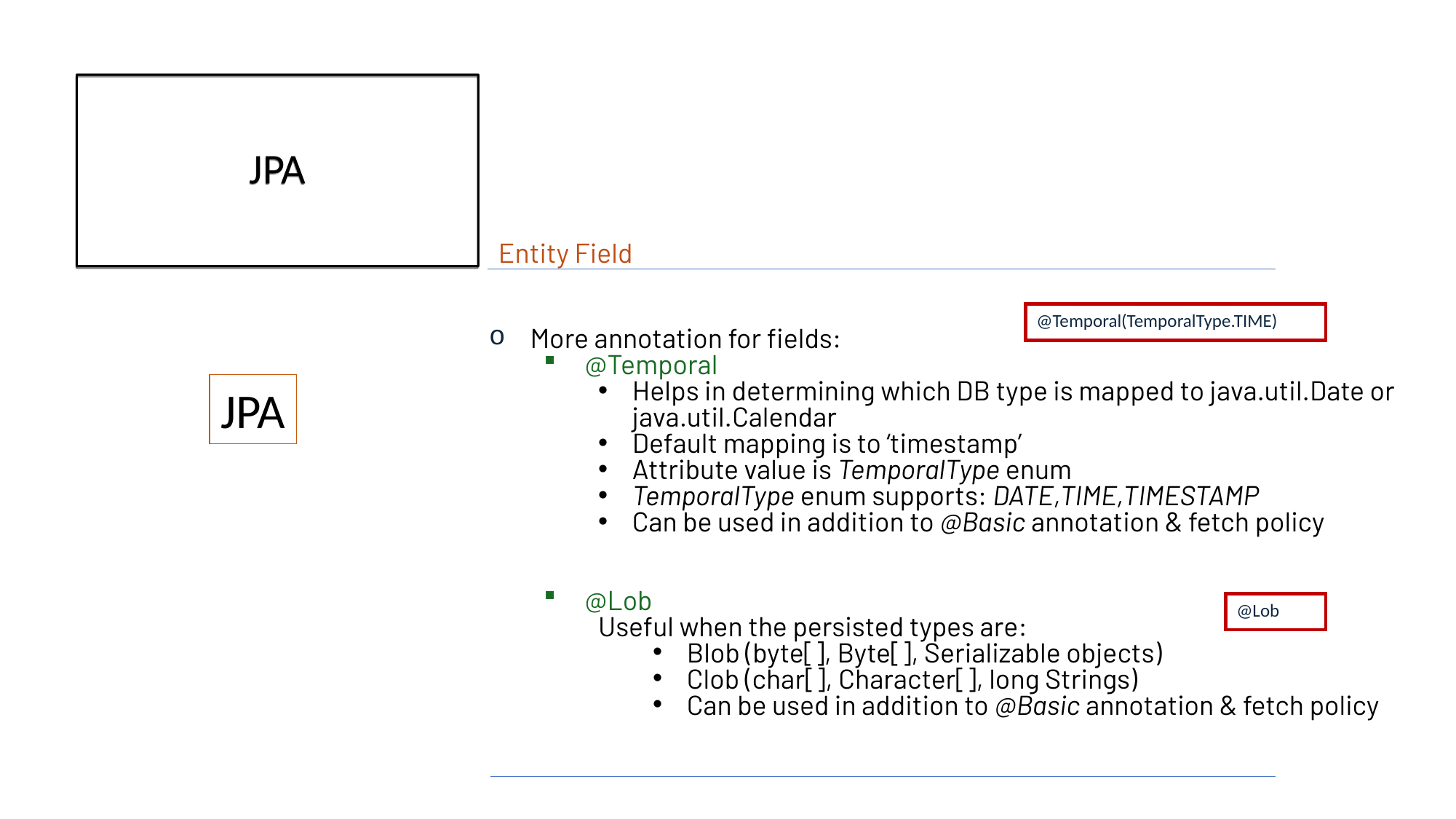

# JPA
Entity Field
@Temporal(TemporalType.TIME)
More annotation for fields:
@Temporal
Helps in determining which DB type is mapped to java.util.Date or java.util.Calendar
Default mapping is to ‘timestamp’
Attribute value is TemporalType enum
TemporalType enum supports: DATE,TIME,TIMESTAMP
Can be used in addition to @Basic annotation & fetch policy

@Lob
Useful when the persisted types are:
Blob (byte[], Byte[], Serializable objects)
Clob (char[], Character[], long Strings)
Can be used in addition to @Basic annotation & fetch policy
JPA
@Lob